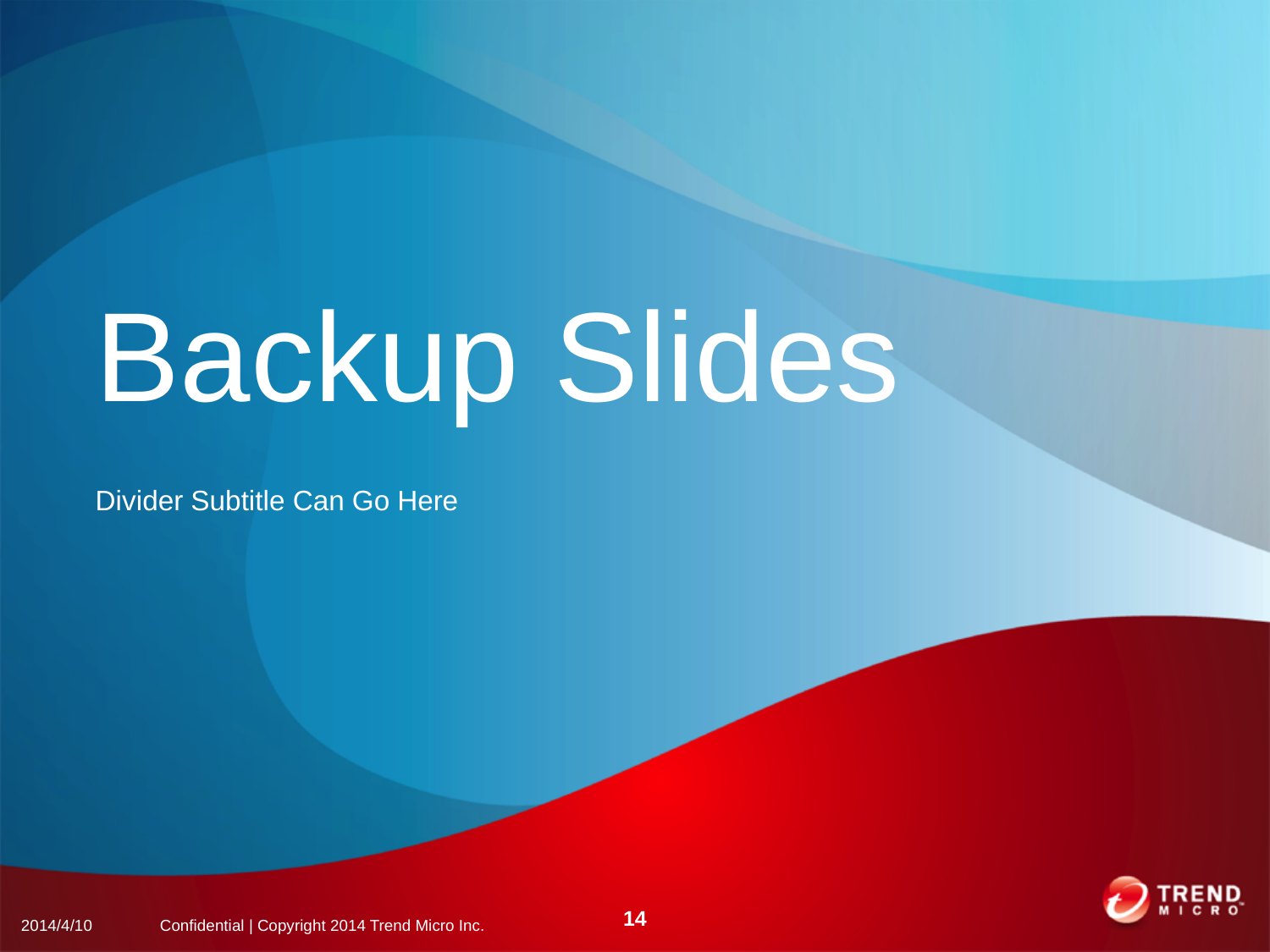

# Backup Slides
Divider Subtitle Can Go Here
14
2014/4/10
Confidential | Copyright 2014 Trend Micro Inc.